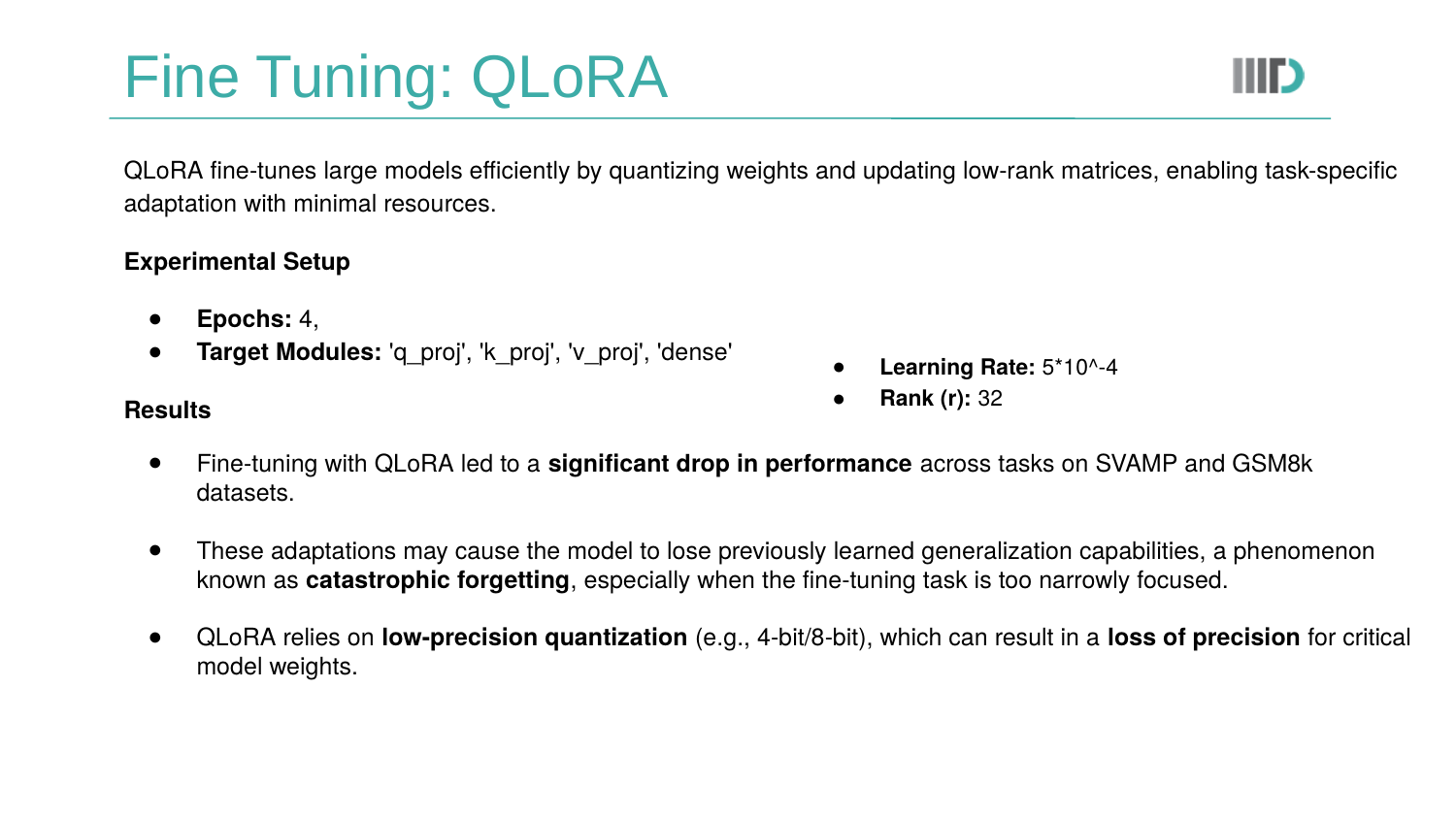

# Fine Tuning: QLoRA
QLoRA fine-tunes large models efficiently by quantizing weights and updating low-rank matrices, enabling task-specific adaptation with minimal resources.
Experimental Setup
Epochs: 4,
Target Modules: 'q_proj', 'k_proj', 'v_proj', 'dense'
Results
Fine-tuning with QLoRA led to a significant drop in performance across tasks on SVAMP and GSM8k datasets.
These adaptations may cause the model to lose previously learned generalization capabilities, a phenomenon known as catastrophic forgetting, especially when the fine-tuning task is too narrowly focused.
QLoRA relies on low-precision quantization (e.g., 4-bit/8-bit), which can result in a loss of precision for critical model weights.

Learning Rate: 5*10^-4
Rank (r): 32